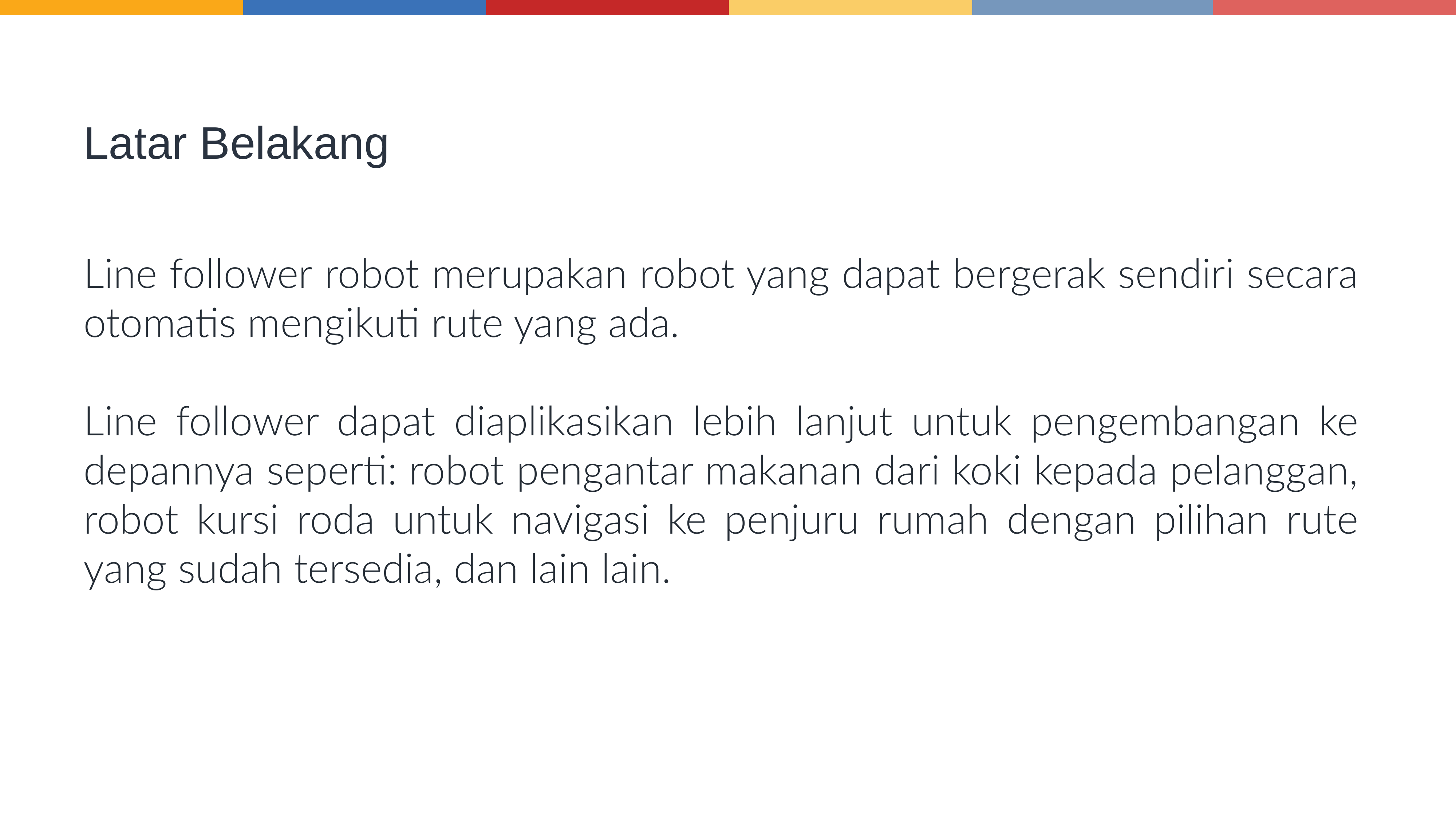

Latar Belakang
Line follower robot merupakan robot yang dapat bergerak sendiri secara otomatis mengikuti rute yang ada.

Line follower dapat diaplikasikan lebih lanjut untuk pengembangan ke depannya seperti: robot pengantar makanan dari koki kepada pelanggan, robot kursi roda untuk navigasi ke penjuru rumah dengan pilihan rute yang sudah tersedia, dan lain lain.